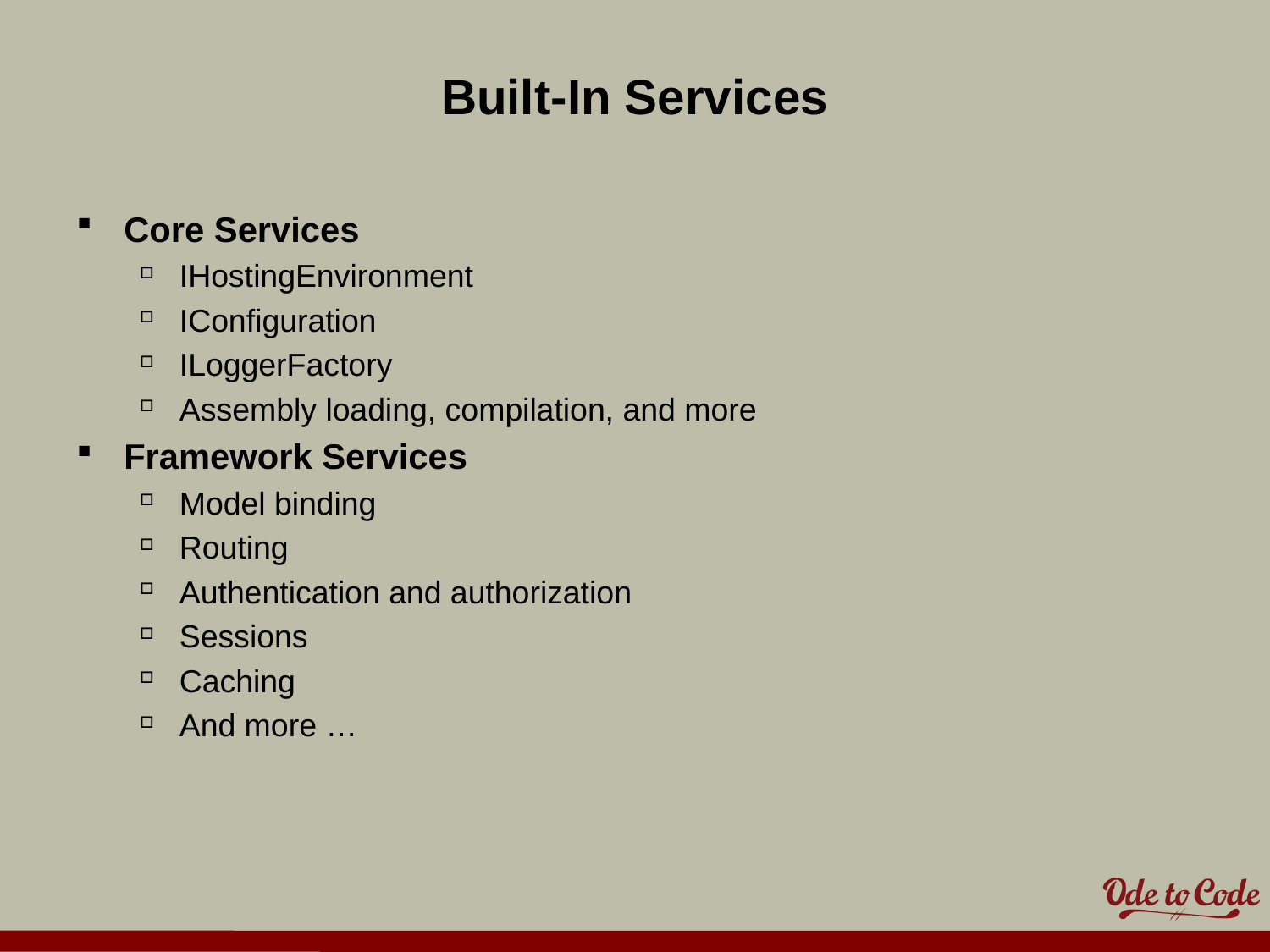

# Built-In Services
Core Services
IHostingEnvironment
IConfiguration
ILoggerFactory
Assembly loading, compilation, and more
Framework Services
Model binding
Routing
Authentication and authorization
Sessions
Caching
And more …